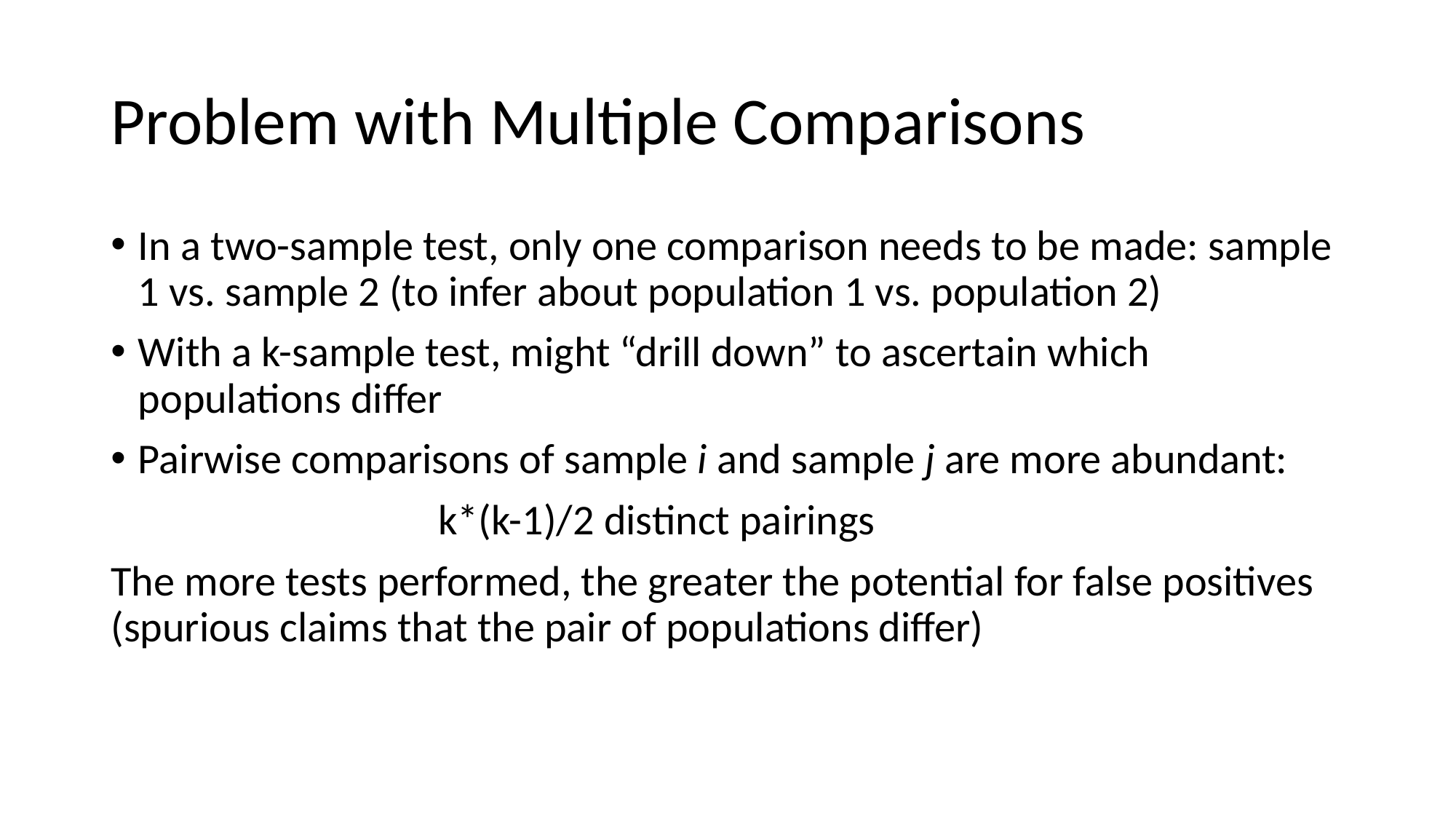

# Problem with Multiple Comparisons
In a two-sample test, only one comparison needs to be made: sample 1 vs. sample 2 (to infer about population 1 vs. population 2)
With a k-sample test, might “drill down” to ascertain which populations differ
Pairwise comparisons of sample i and sample j are more abundant:
			k*(k-1)/2 distinct pairings
The more tests performed, the greater the potential for false positives (spurious claims that the pair of populations differ)